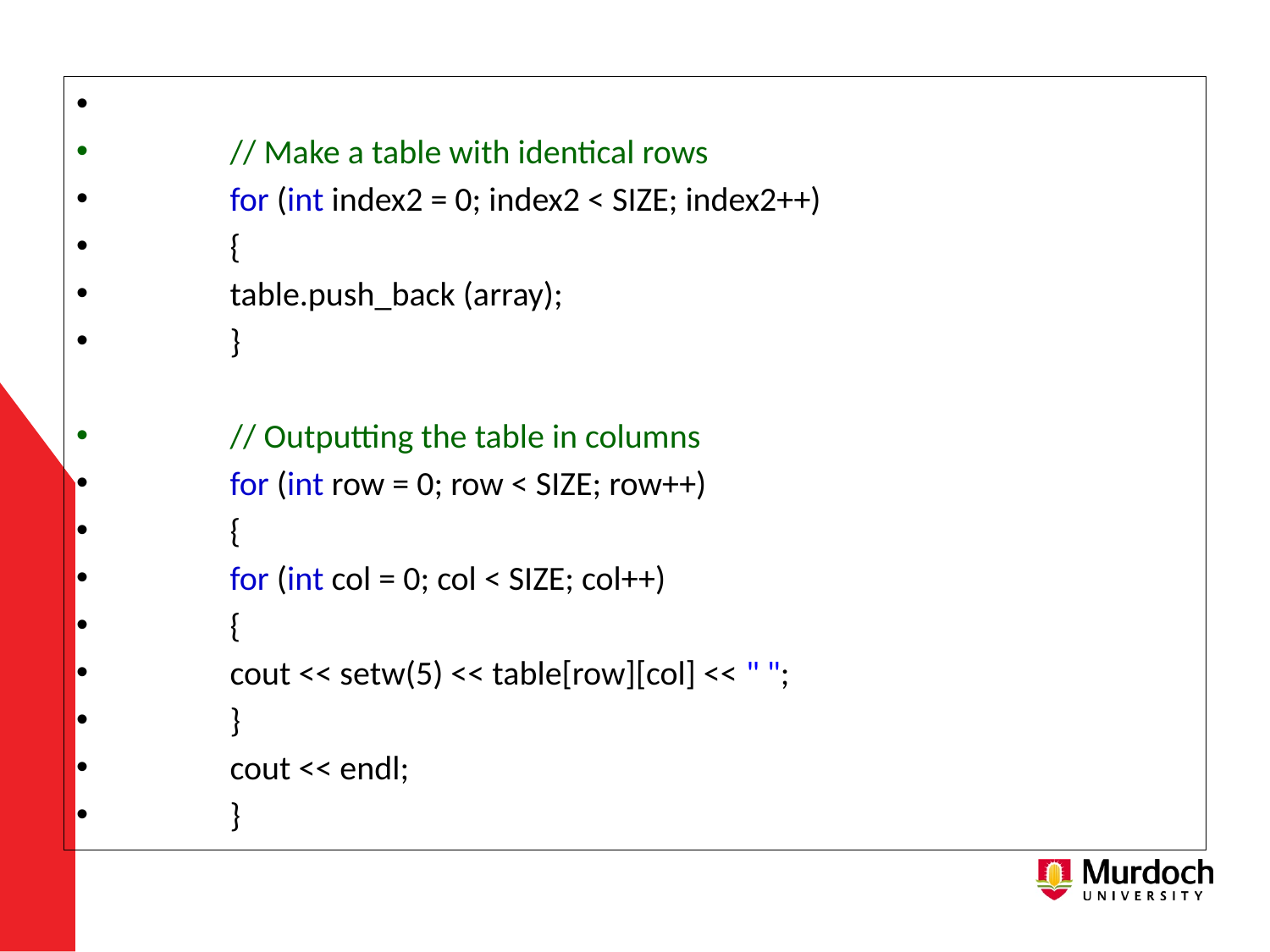

// Make a table with identical rows
	for (int index2 = 0; index2 < SIZE; index2++)
	{
		table.push_back (array);
	}

	// Outputting the table in columns
	for (int row = 0; row < SIZE; row++)
	{
		for (int col = 0; col < SIZE; col++)
		{
			cout << setw(5) << table[row][col] << " ";
		}
		cout << endl;
	}